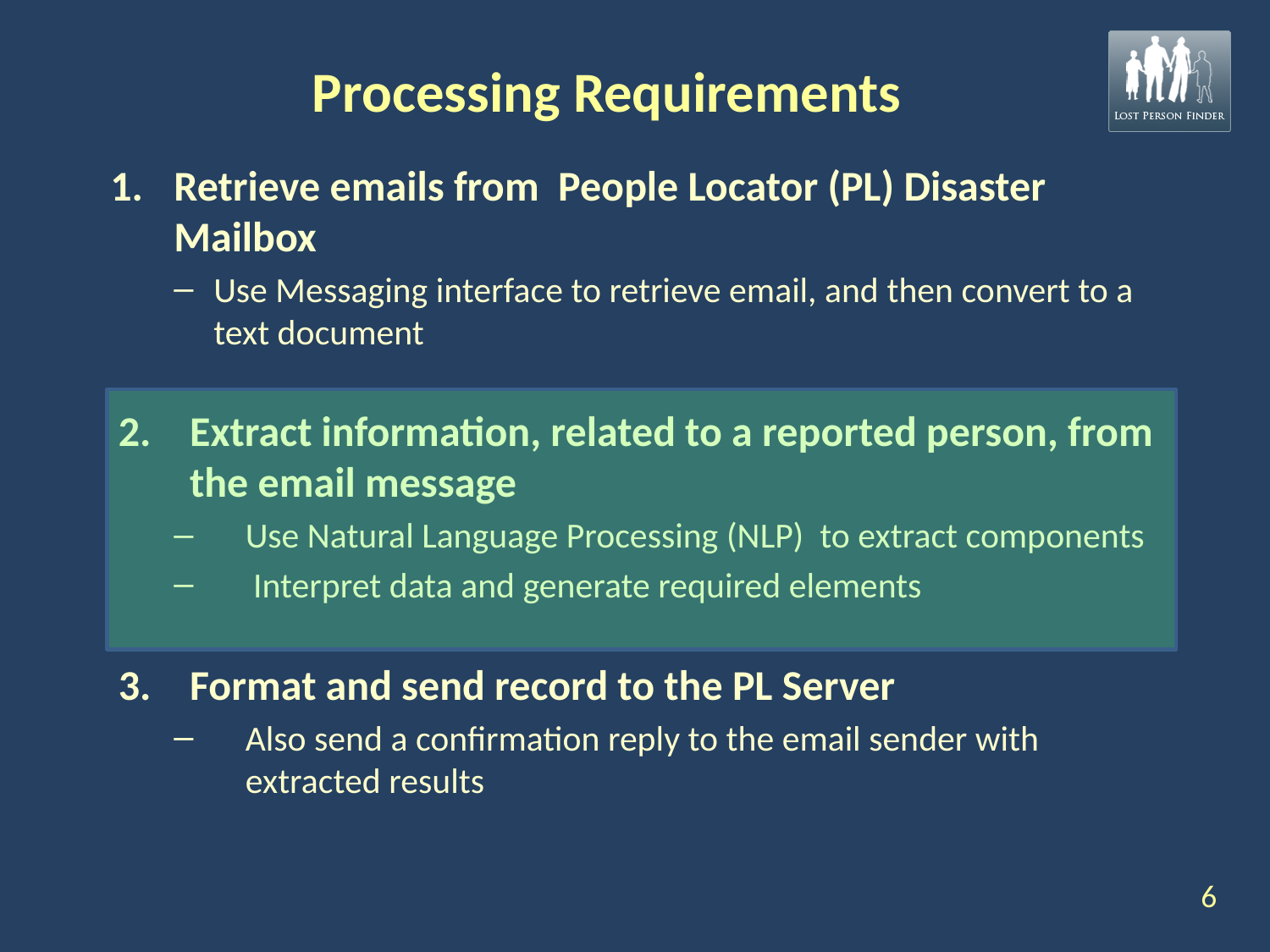

# Processing Requirements
Retrieve emails from  People Locator (PL) Disaster Mailbox
Use Messaging interface to retrieve email, and then convert to a text document

Extract information, related to a reported person, from the email message
Use Natural Language Processing (NLP)  to extract components
 Interpret data and generate required elements

Format and send record to the PL Server
Also send a confirmation reply to the email sender with  extracted results

6